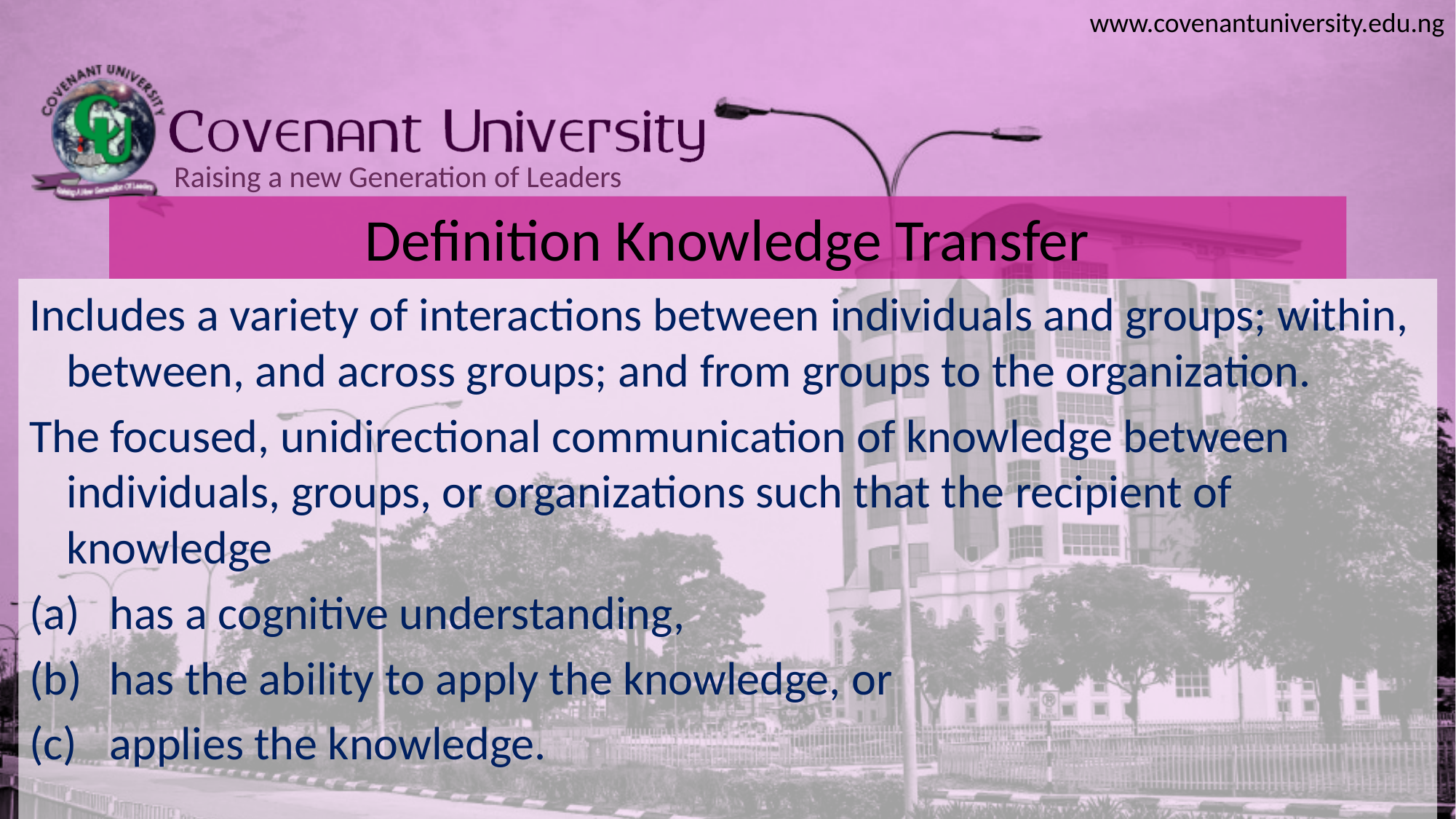

# Definition Knowledge Transfer
Includes a variety of interactions between individuals and groups; within, between, and across groups; and from groups to the organization.
The focused, unidirectional communication of knowledge between individuals, groups, or organizations such that the recipient of knowledge
has a cognitive understanding,
has the ability to apply the knowledge, or
applies the knowledge.